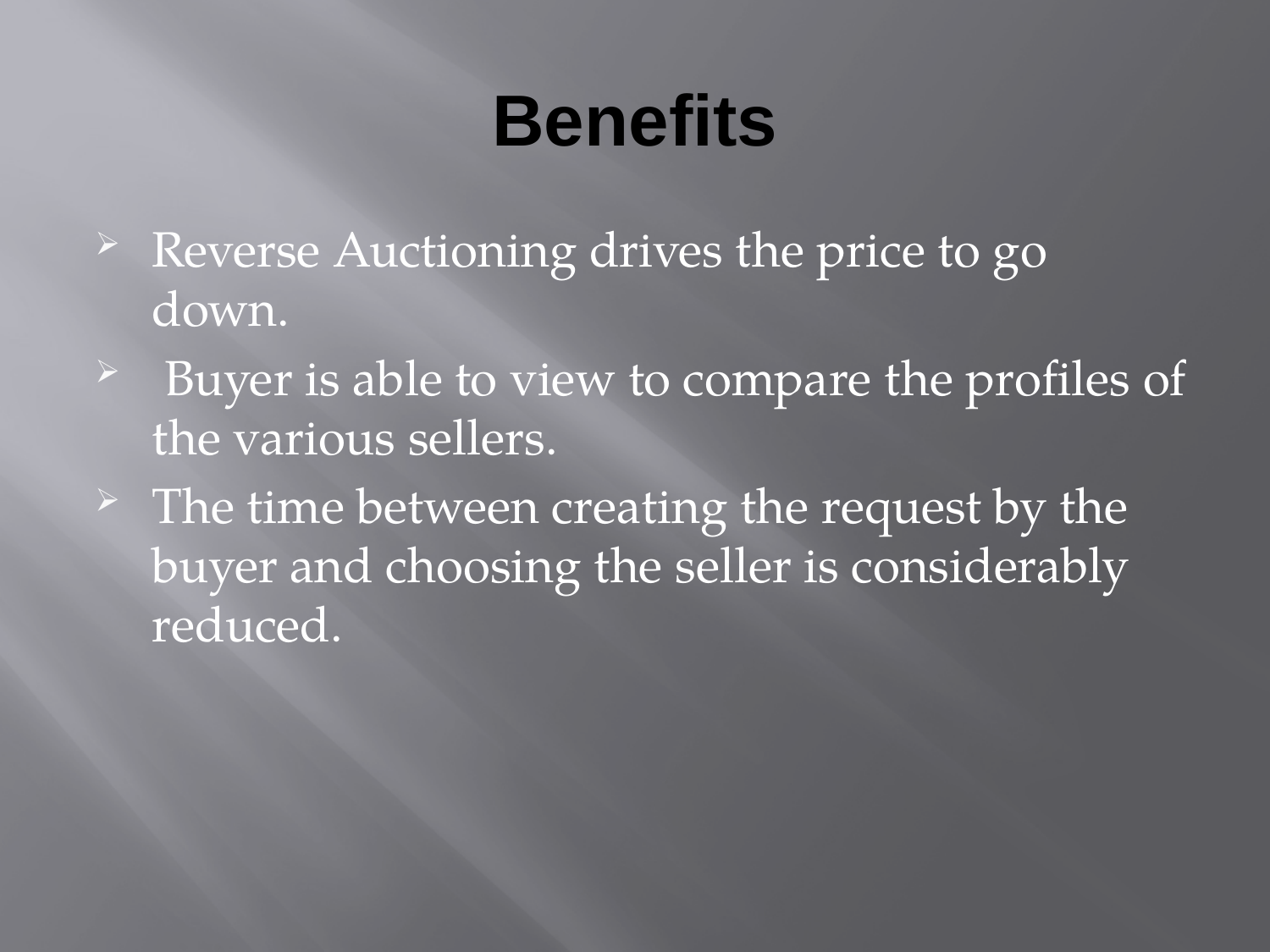

# Benefits
Reverse Auctioning drives the price to go down.
 Buyer is able to view to compare the profiles of the various sellers.
The time between creating the request by the buyer and choosing the seller is considerably reduced.